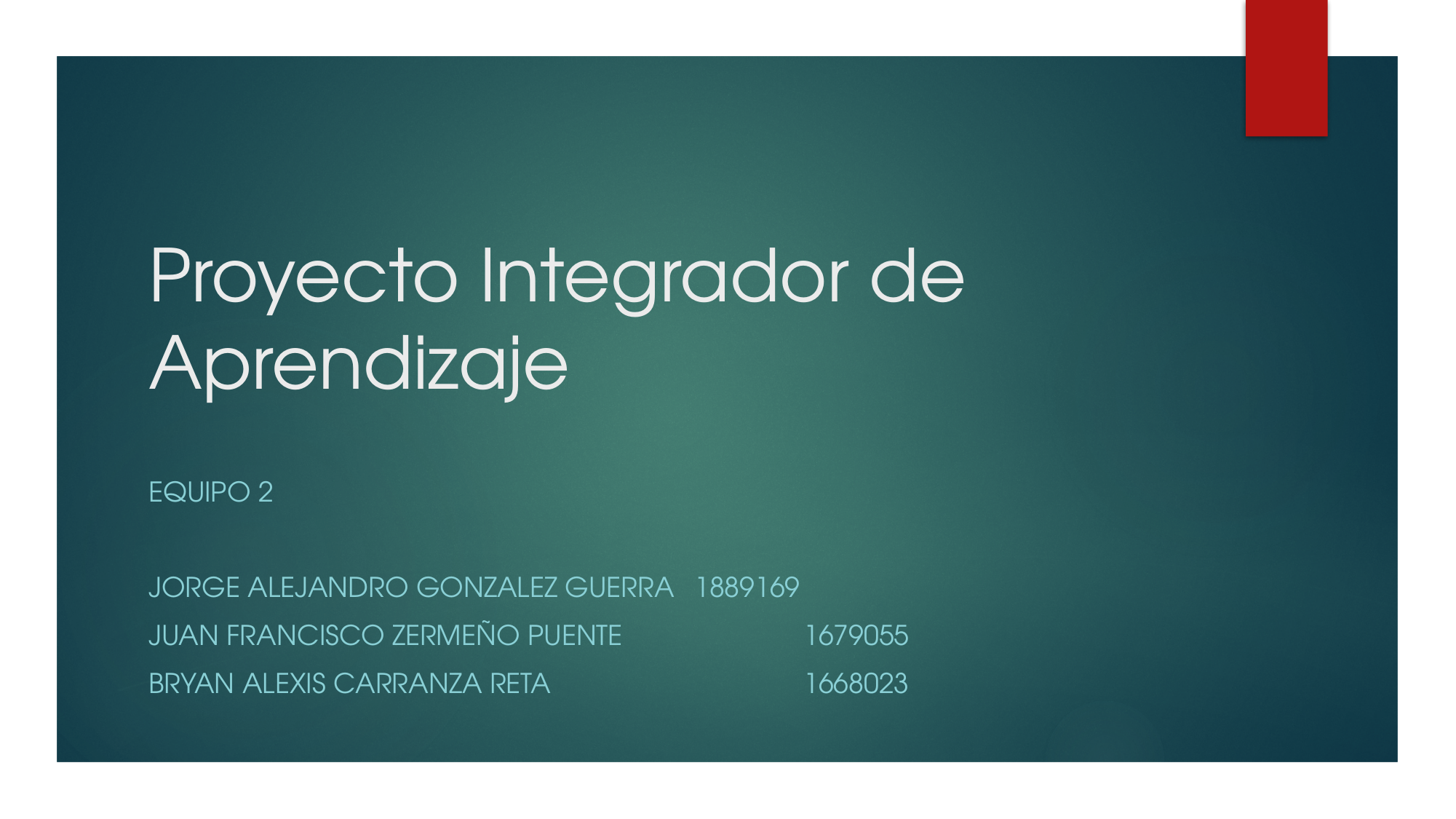

# Proyecto Integrador de Aprendizaje
Equipo 2

Jorge Alejandro GONZALEZ GUERRA	1889169
JUAN FRANCISCO ZERMEÑO PUENTE		1679055
BRYAN ALEXIS CARRANZA RETA			1668023